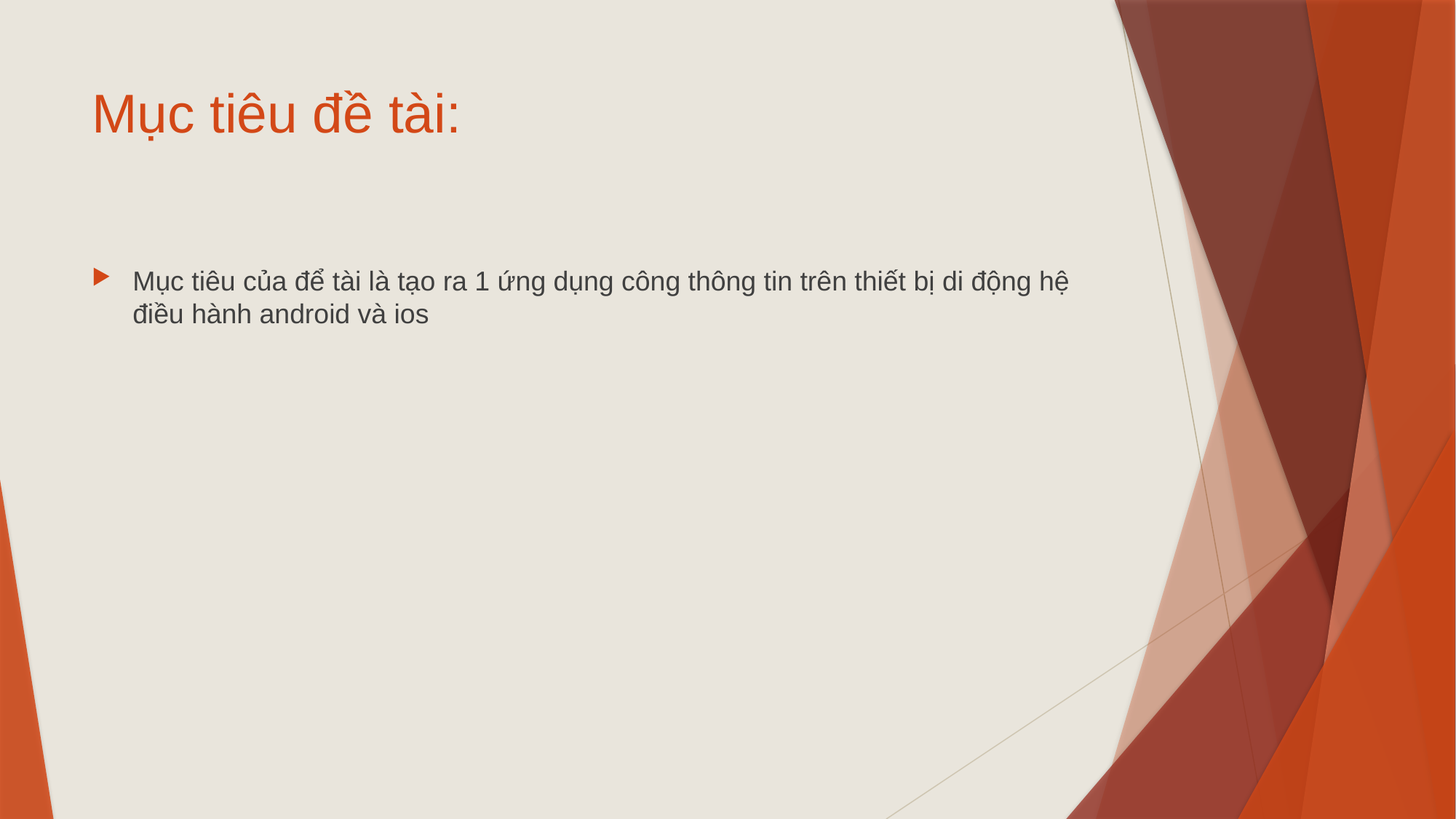

# Mục tiêu đề tài:
Mục tiêu của để tài là tạo ra 1 ứng dụng công thông tin trên thiết bị di động hệ điều hành android và ios